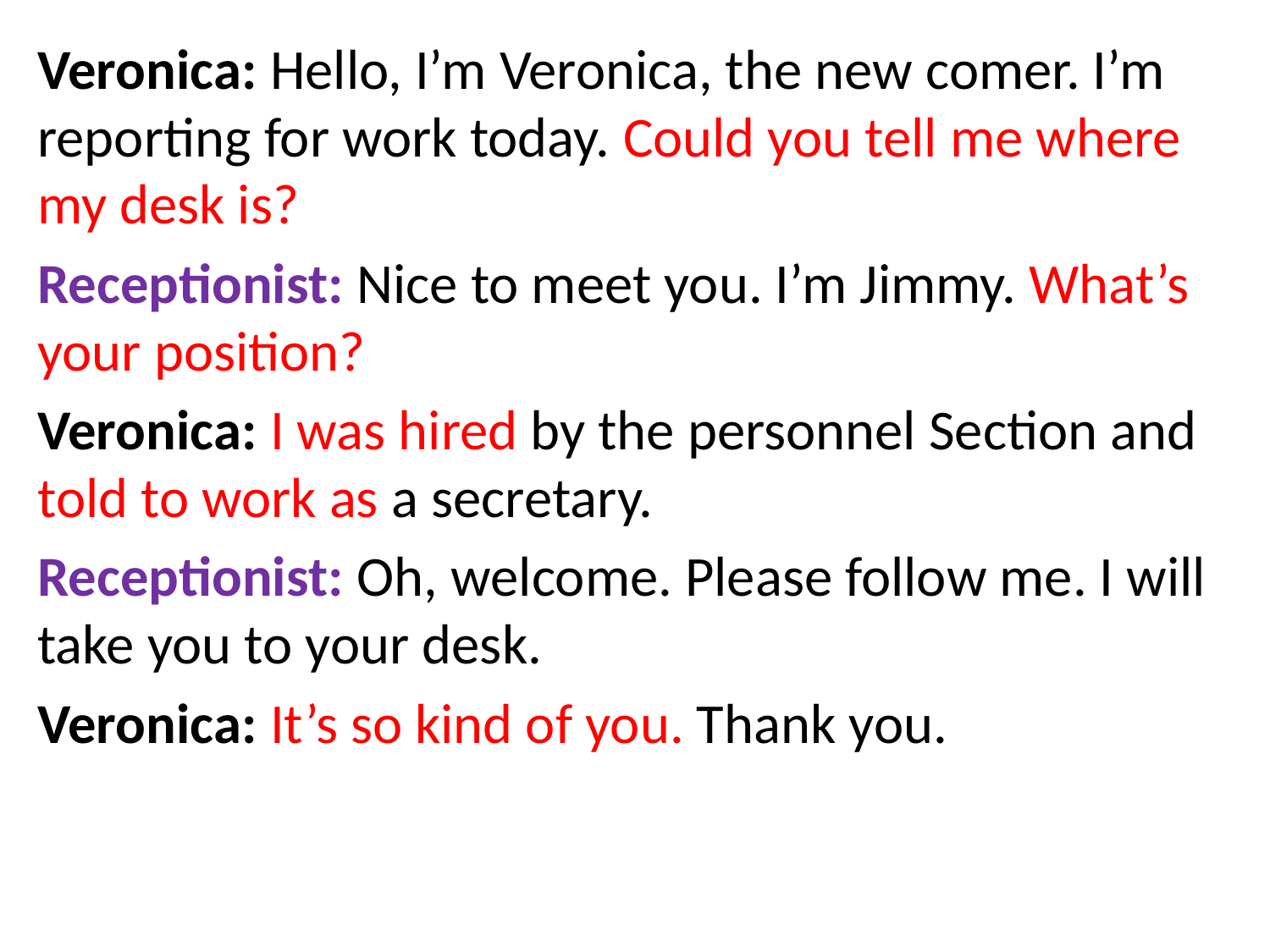

Veronica: Hello, I’m Veronica, the new comer. I’m reporting for work today. Could you tell me where my desk is?
Receptionist: Nice to meet you. I’m Jimmy. What’s your position?
Veronica: I was hired by the personnel Section and told to work as a secretary.
Receptionist: Oh, welcome. Please follow me. I will take you to your desk.
Veronica: It’s so kind of you. Thank you.